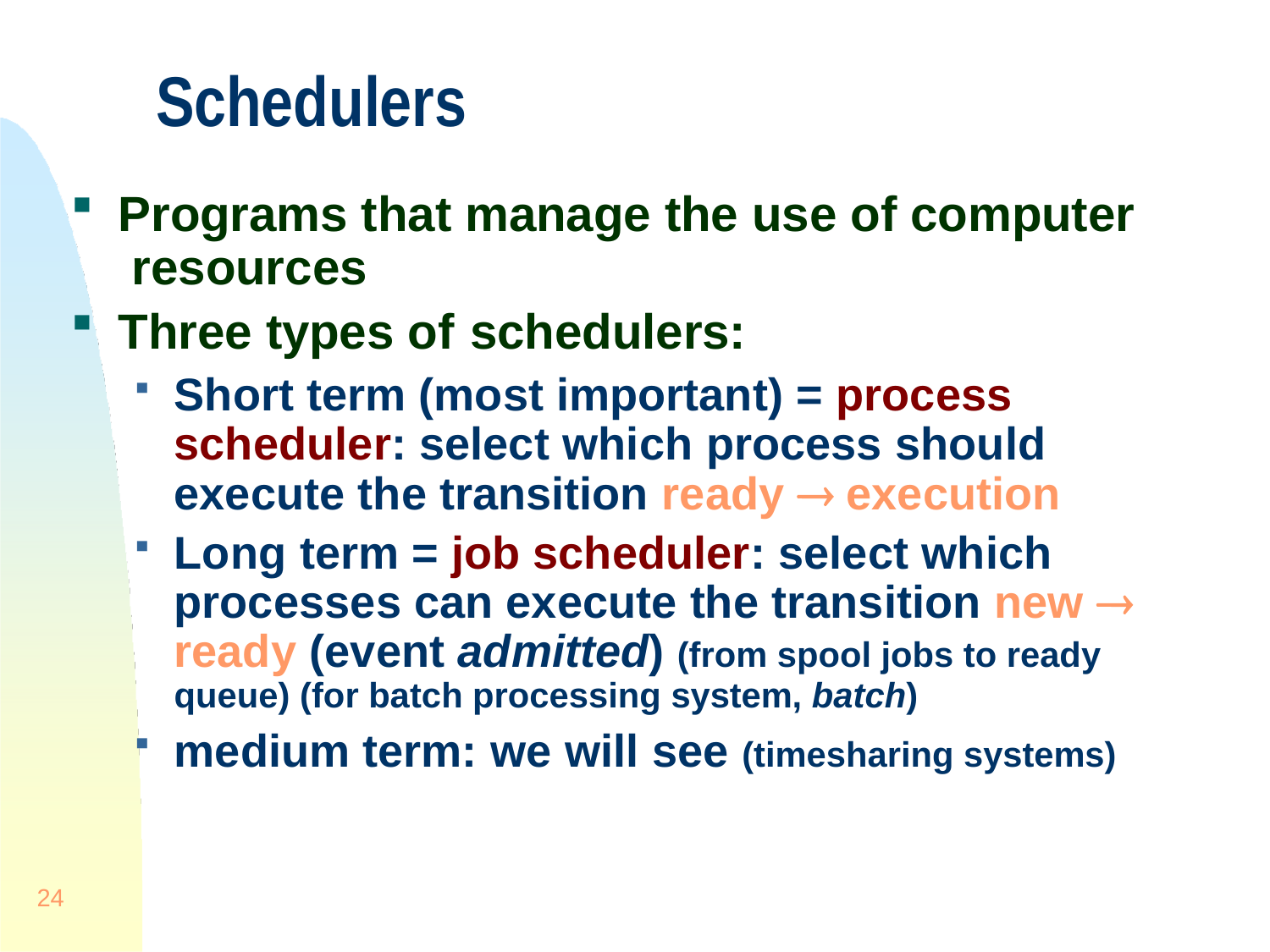

# Schedulers
Programs that manage the use of computer  resources
Three types of schedulers:
Short term (most important) = process scheduler: select which process should execute the transition ready → execution
Long term = job scheduler: select which  processes can execute the transition new → ready (event admitted) (from spool jobs to ready  queue) (for batch processing system, batch)
medium term: we will see (timesharing systems)
24